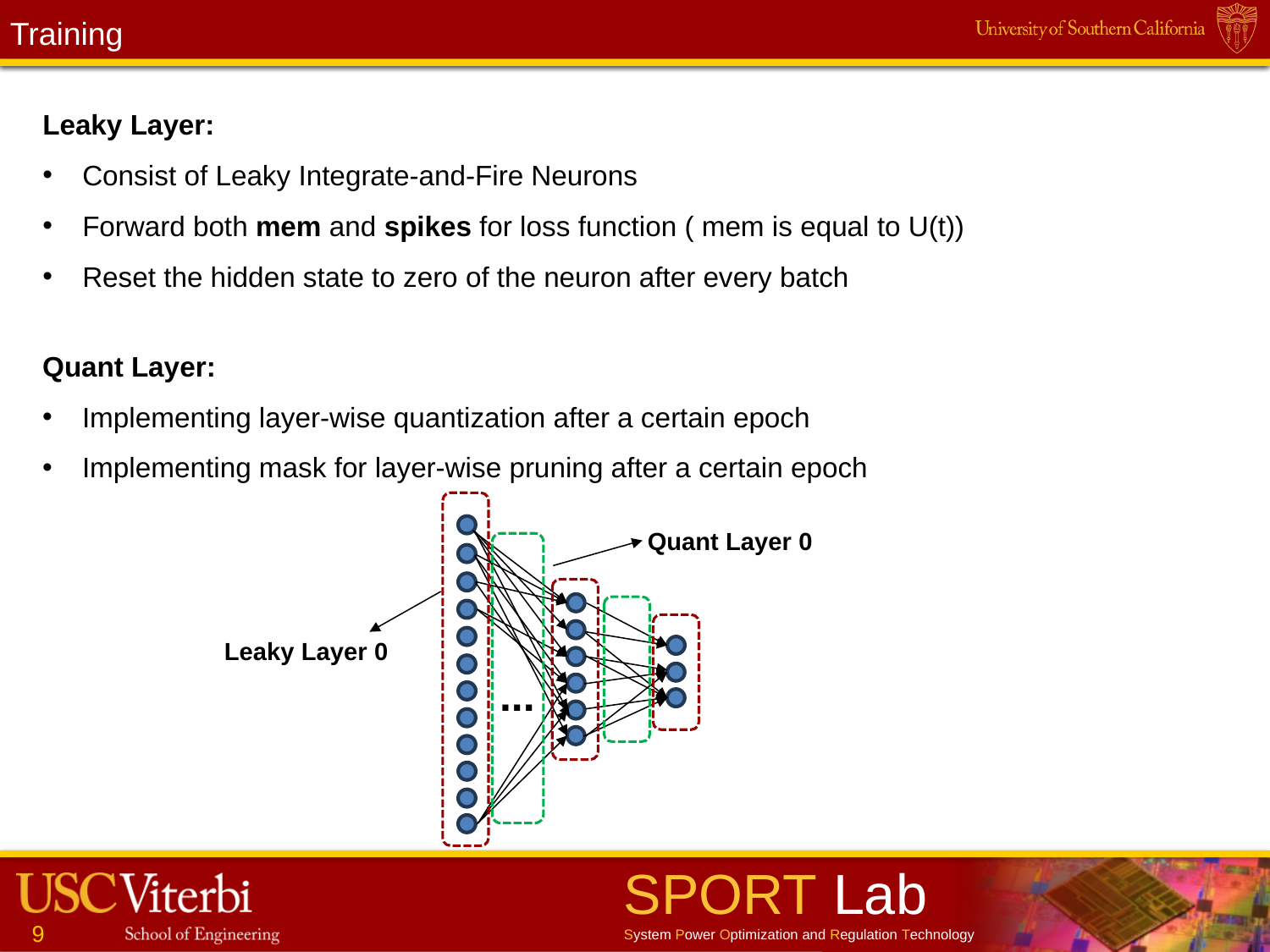

Training
Leaky Layer:
Consist of Leaky Integrate-and-Fire Neurons
Forward both mem and spikes for loss function ( mem is equal to U(t))
Reset the hidden state to zero of the neuron after every batch
Quant Layer:
Implementing layer-wise quantization after a certain epoch
Implementing mask for layer-wise pruning after a certain epoch

Quant Layer 0

Leaky Layer 0

...

9